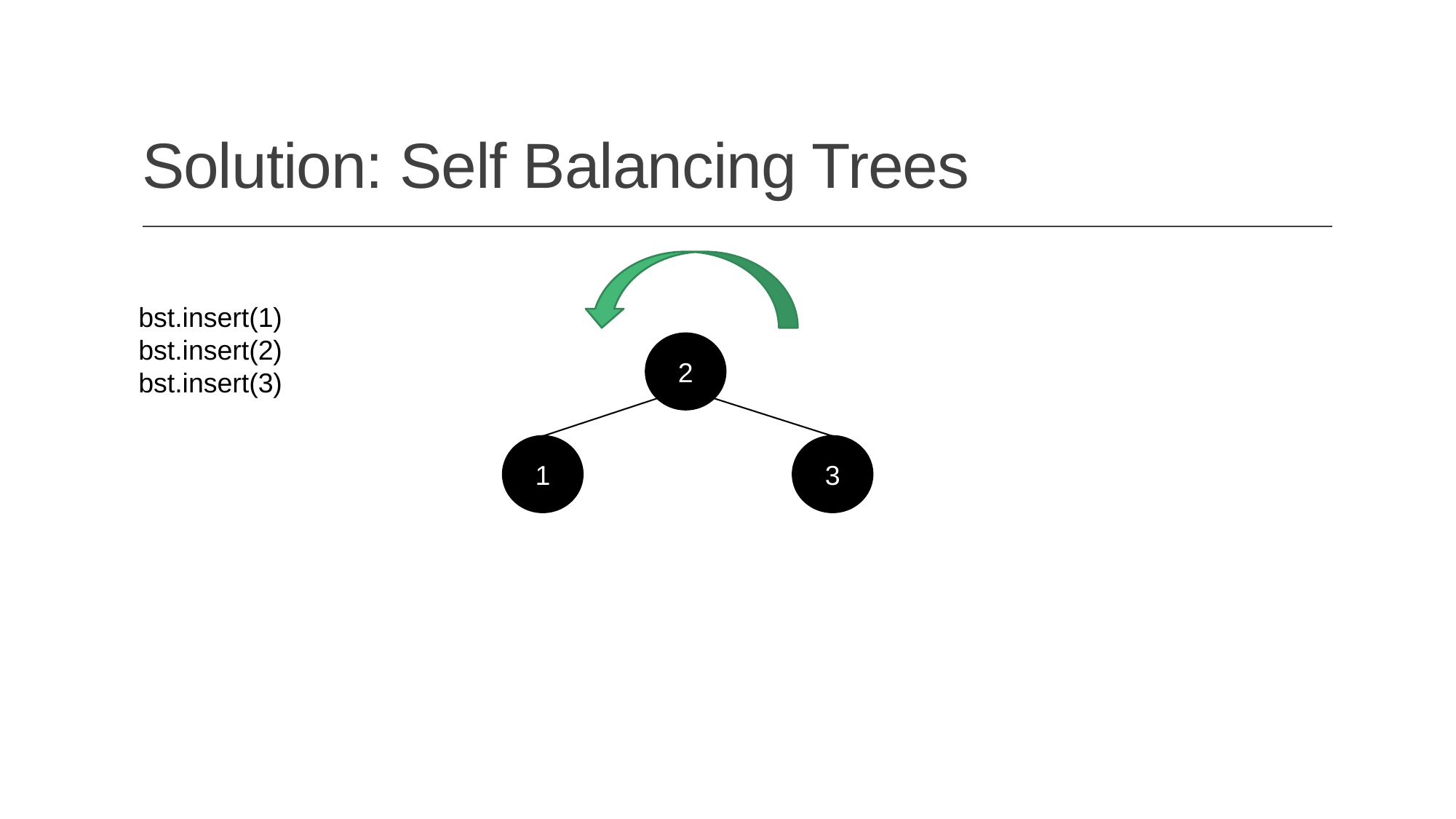

# Solution: Self Balancing Trees

bst.insert(1)
bst.insert(2)
bst.insert(3)
2
1
3